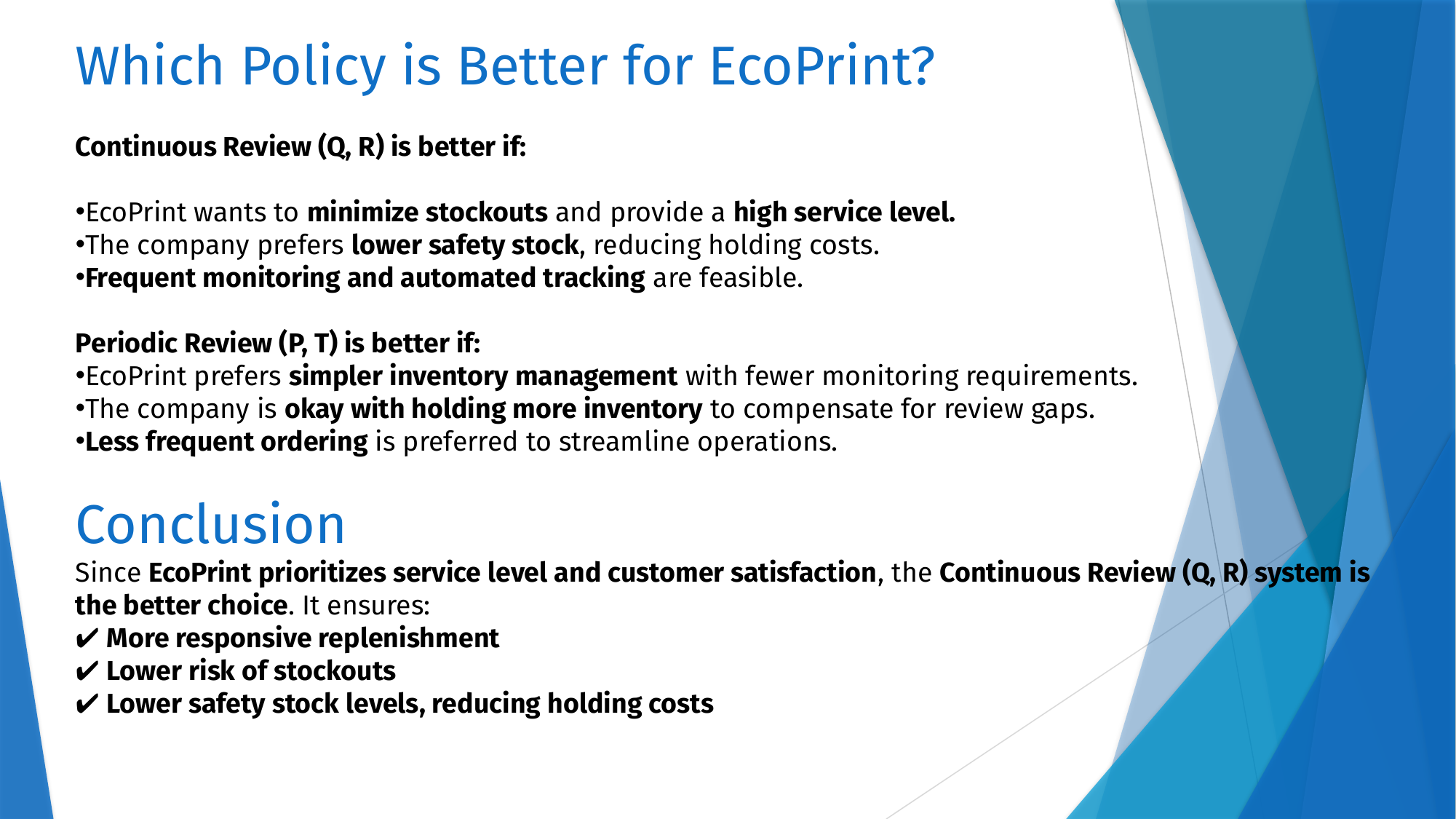

Which Policy is Better for EcoPrint?

Continuous Review (Q, R) is better if:

EcoPrint wants to minimize stockouts and provide a high service level.
The company prefers lower safety stock, reducing holding costs.
Frequent monitoring and automated tracking are feasible.

Periodic Review (P, T) is better if:
EcoPrint prefers simpler inventory management with fewer monitoring requirements.
The company is okay with holding more inventory to compensate for review gaps.
Less frequent ordering is preferred to streamline operations.

Conclusion
Since EcoPrint prioritizes service level and customer satisfaction, the Continuous Review (Q, R) system is the better choice. It ensures:
✔ More responsive replenishment
✔ Lower risk of stockouts
✔ Lower safety stock levels, reducing holding costs